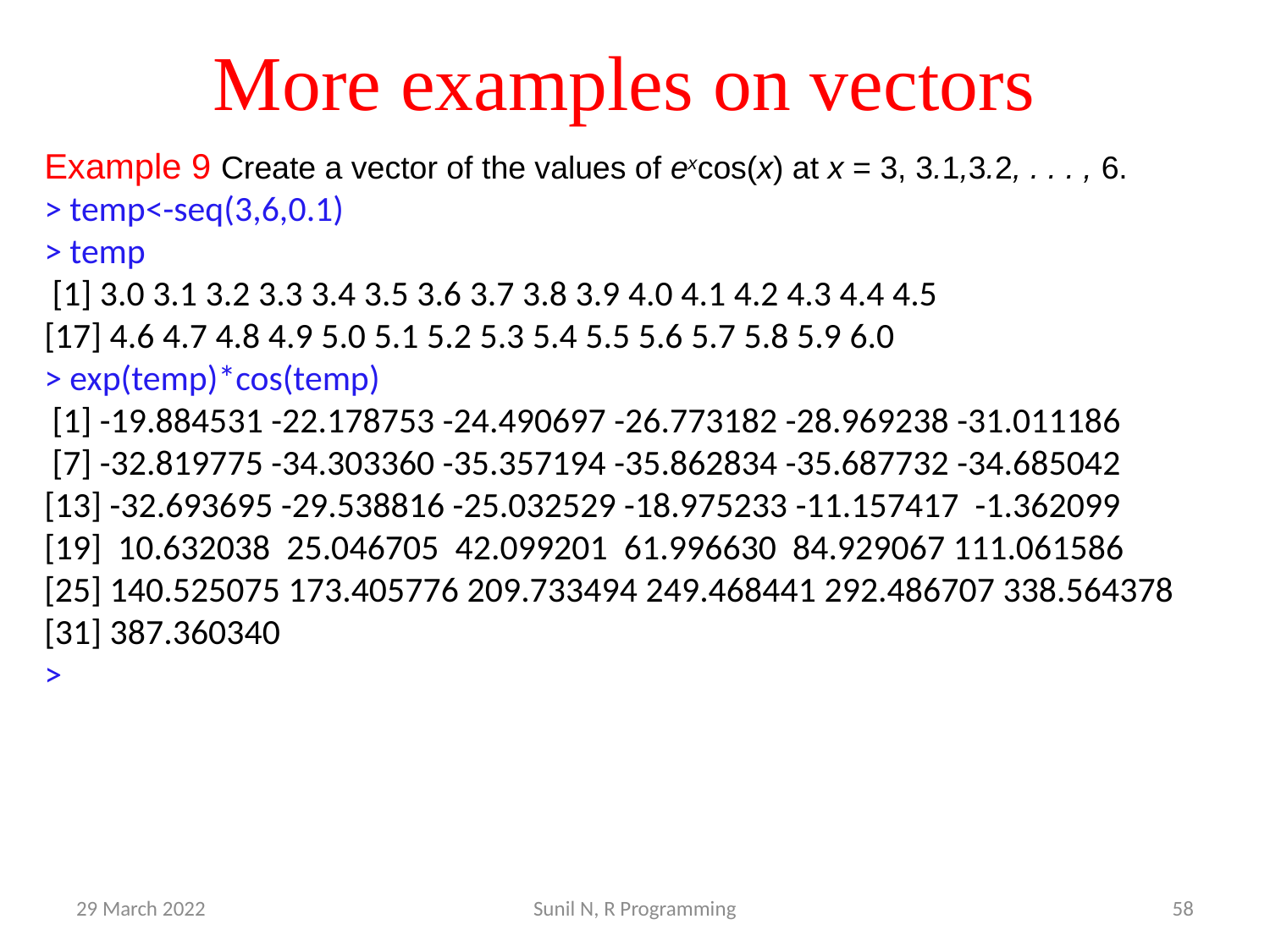

# More examples on vectors
Example 9 Create a vector of the values of excos(x) at x = 3, 3.1,3.2, . . . , 6.
> temp<-seq(3,6,0.1)
> temp
 [1] 3.0 3.1 3.2 3.3 3.4 3.5 3.6 3.7 3.8 3.9 4.0 4.1 4.2 4.3 4.4 4.5
[17] 4.6 4.7 4.8 4.9 5.0 5.1 5.2 5.3 5.4 5.5 5.6 5.7 5.8 5.9 6.0
> exp(temp)*cos(temp)
 [1] -19.884531 -22.178753 -24.490697 -26.773182 -28.969238 -31.011186
 [7] -32.819775 -34.303360 -35.357194 -35.862834 -35.687732 -34.685042
[13] -32.693695 -29.538816 -25.032529 -18.975233 -11.157417  -1.362099
[19]  10.632038  25.046705  42.099201  61.996630  84.929067 111.061586
[25] 140.525075 173.405776 209.733494 249.468441 292.486707 338.564378
[31] 387.360340
>

29 March 2022
Sunil N, R Programming
58